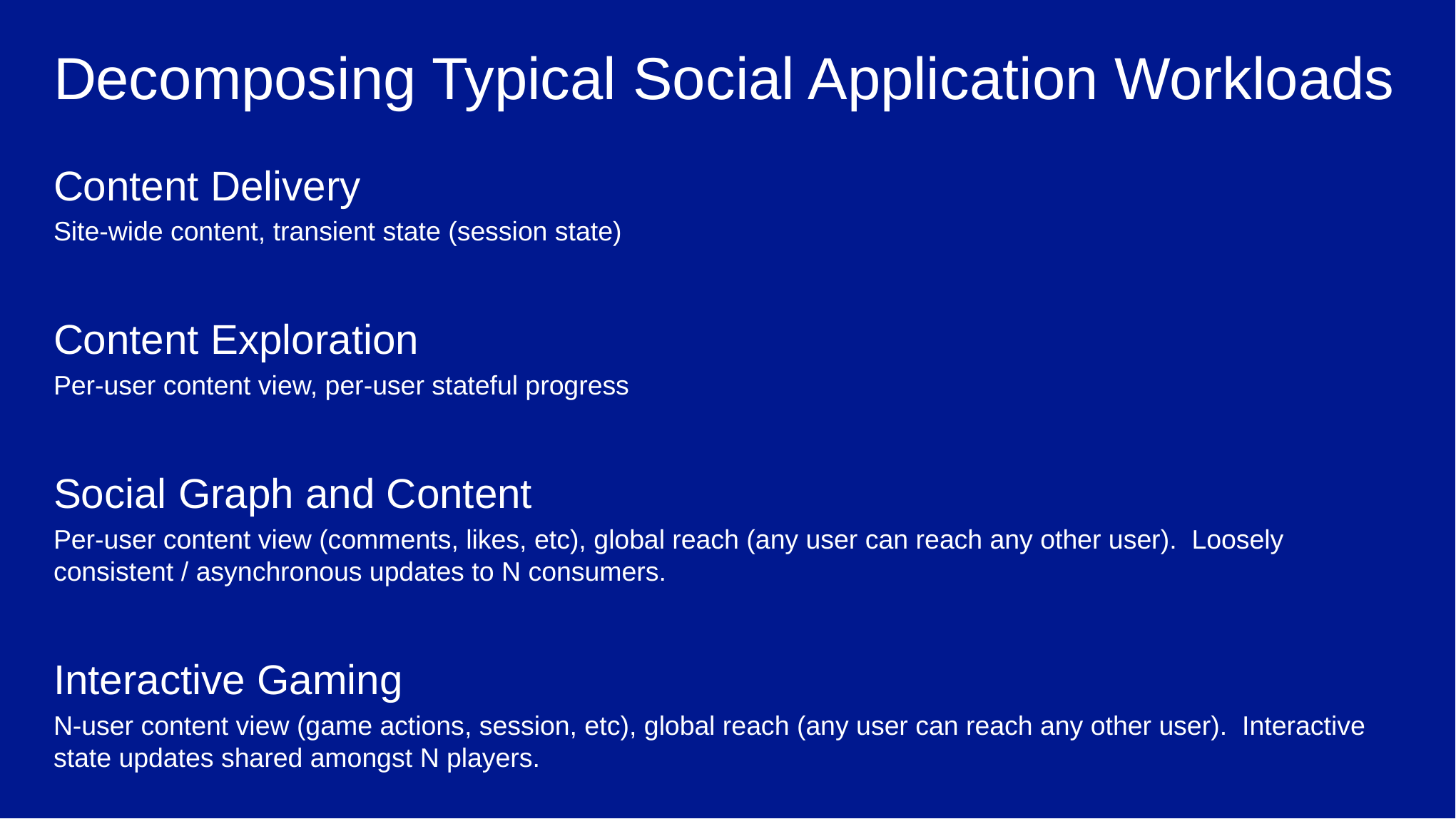

# Decomposing Typical Social Application Workloads
Content Delivery
Site-wide content, transient state (session state)

Content Exploration
Per-user content view, per-user stateful progress

Social Graph and Content
Per-user content view (comments, likes, etc), global reach (any user can reach any other user).  Loosely consistent / asynchronous updates to N consumers.

Interactive Gaming
N-user content view (game actions, session, etc), global reach (any user can reach any other user).  Interactive state updates shared amongst N players.